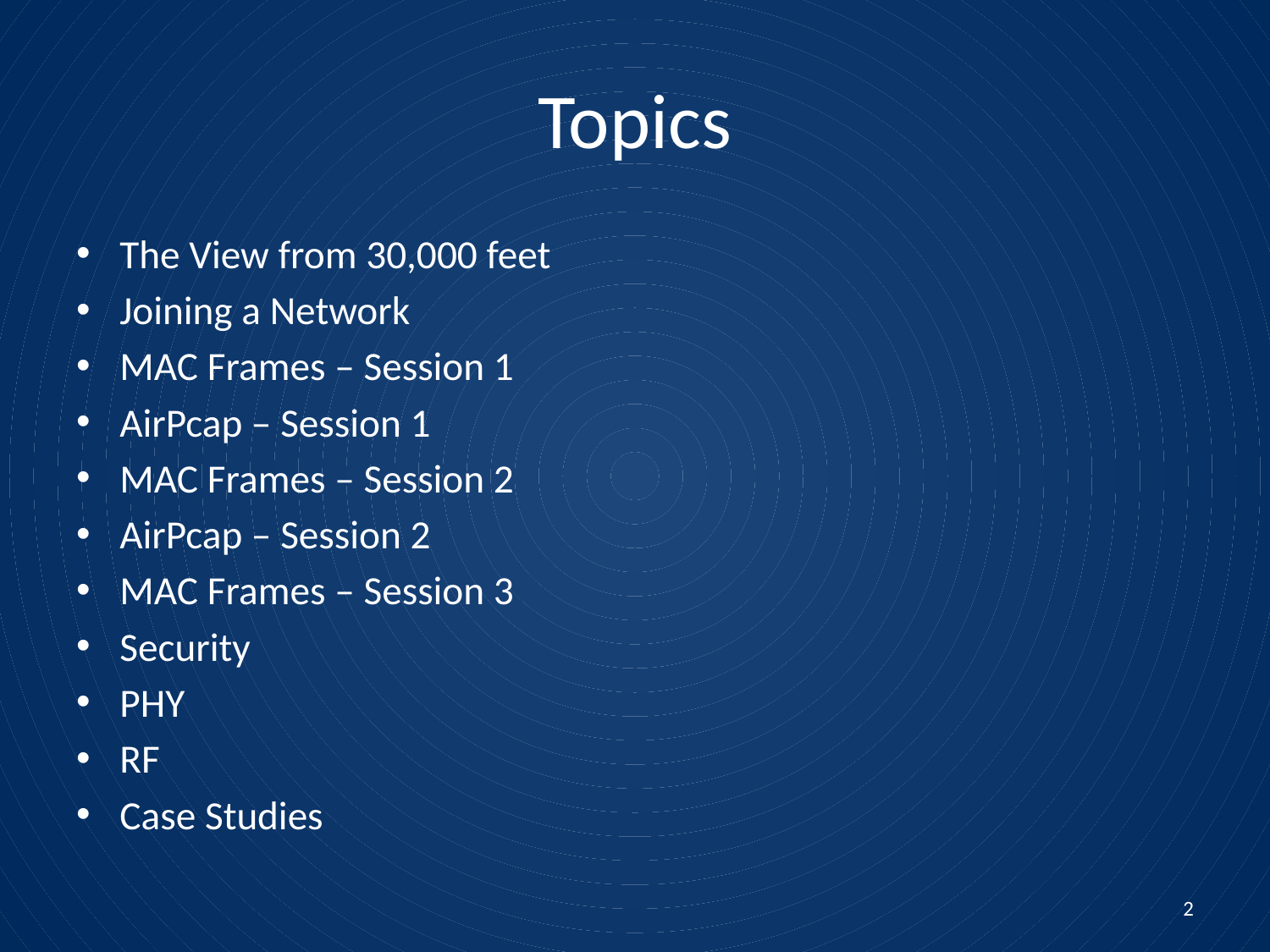

# Topics
The View from 30,000 feet
Joining a Network
MAC Frames – Session 1
AirPcap – Session 1
MAC Frames – Session 2
AirPcap – Session 2
MAC Frames – Session 3
Security
PHY
RF
Case Studies

2